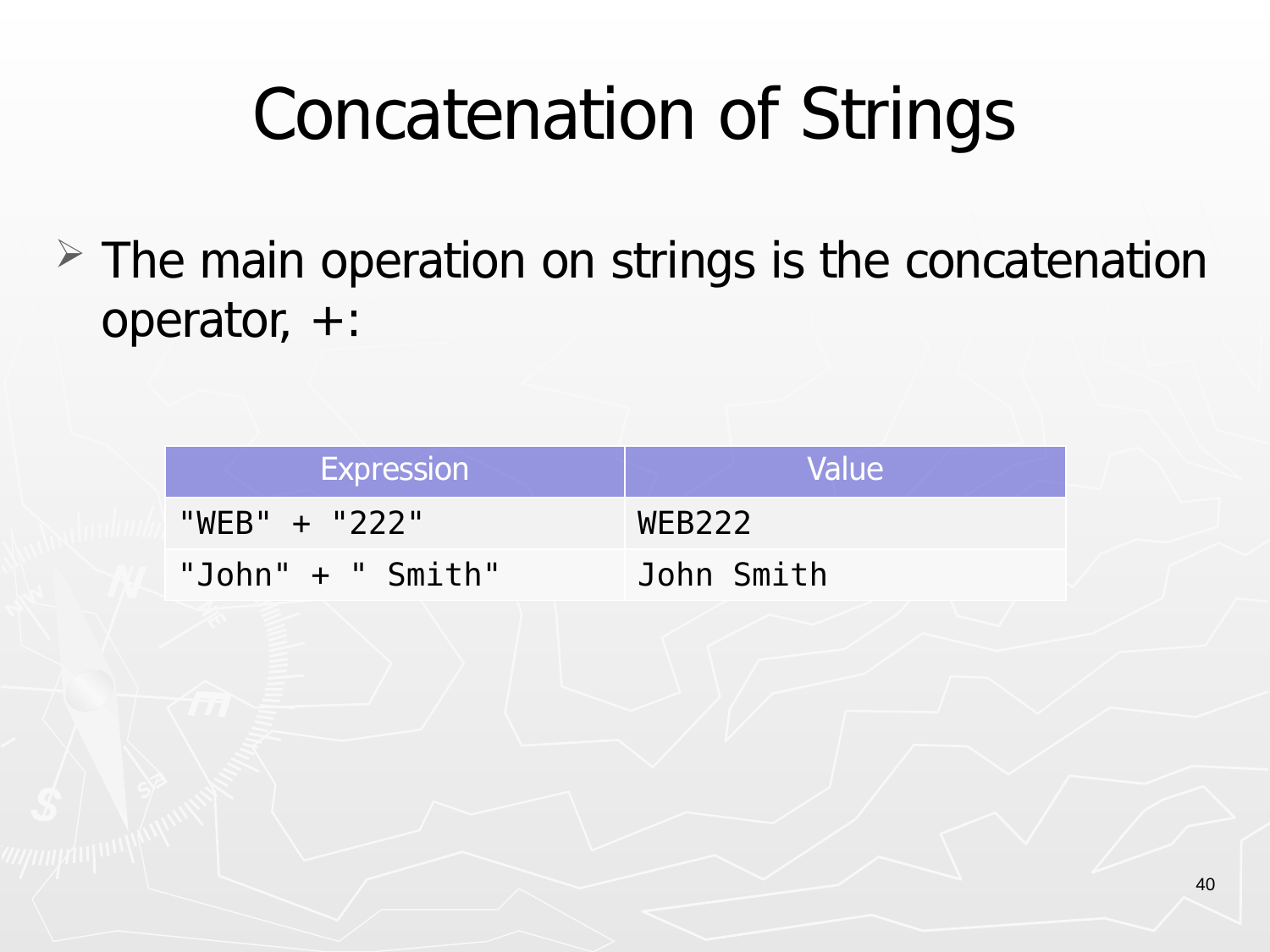

# Concatenation of Strings
The main operation on strings is the concatenation operator, +:

| Expression | Value |
| --- | --- |
| "WEB" + "222" | WEB222 |
| "John" + " Smith" | John Smith |
40